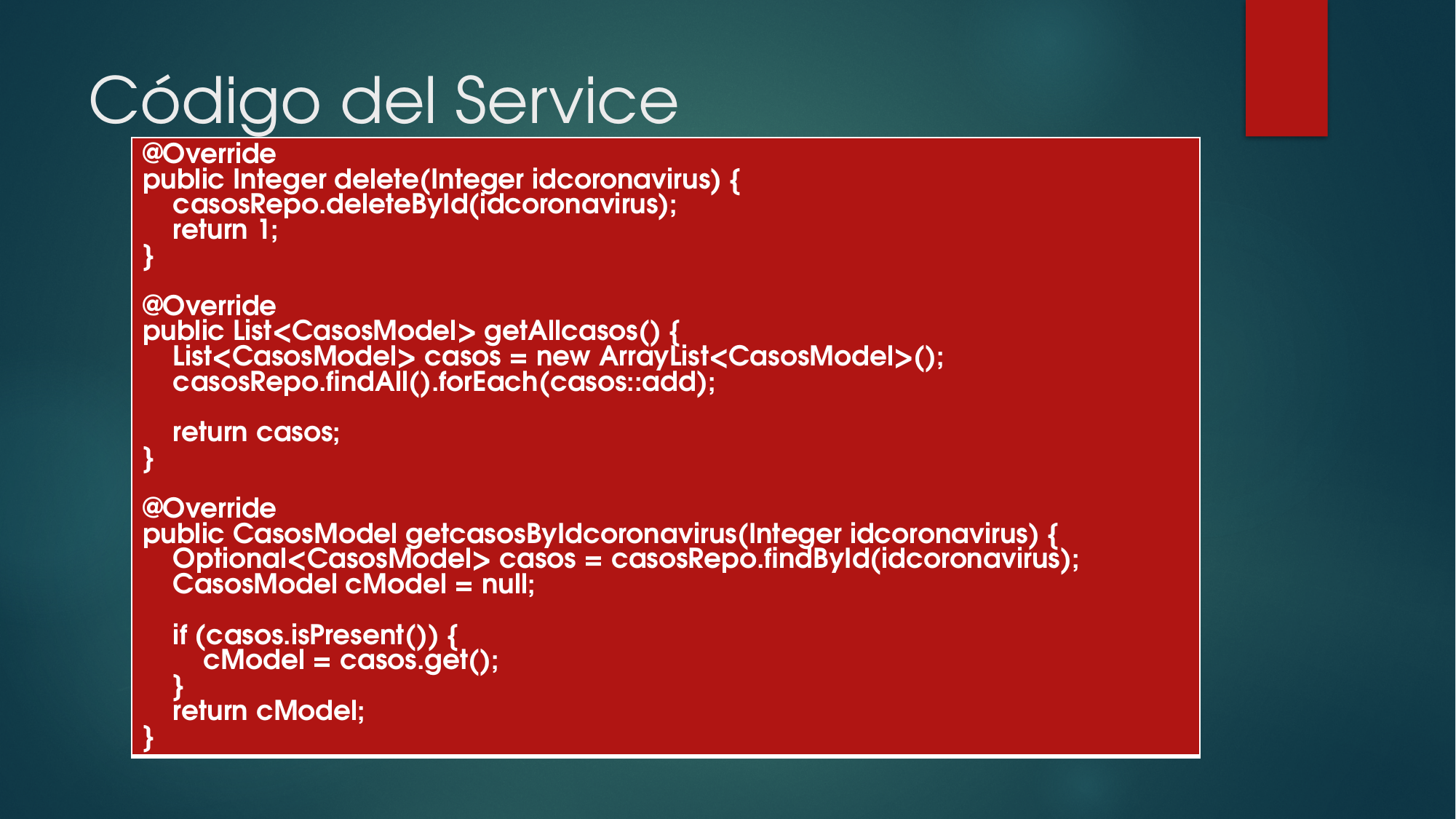

# Código del Service
| @Override public Integer delete(Integer idcoronavirus) { casosRepo.deleteById(idcoronavirus); return 1; } @Override public List<CasosModel> getAllcasos() { List<CasosModel> casos = new ArrayList<CasosModel>(); casosRepo.findAll().forEach(casos::add); return casos; } @Override public CasosModel getcasosByIdcoronavirus(Integer idcoronavirus) { Optional<CasosModel> casos = casosRepo.findById(idcoronavirus); CasosModel cModel = null; if (casos.isPresent()) { cModel = casos.get(); } return cModel; } |
| --- |